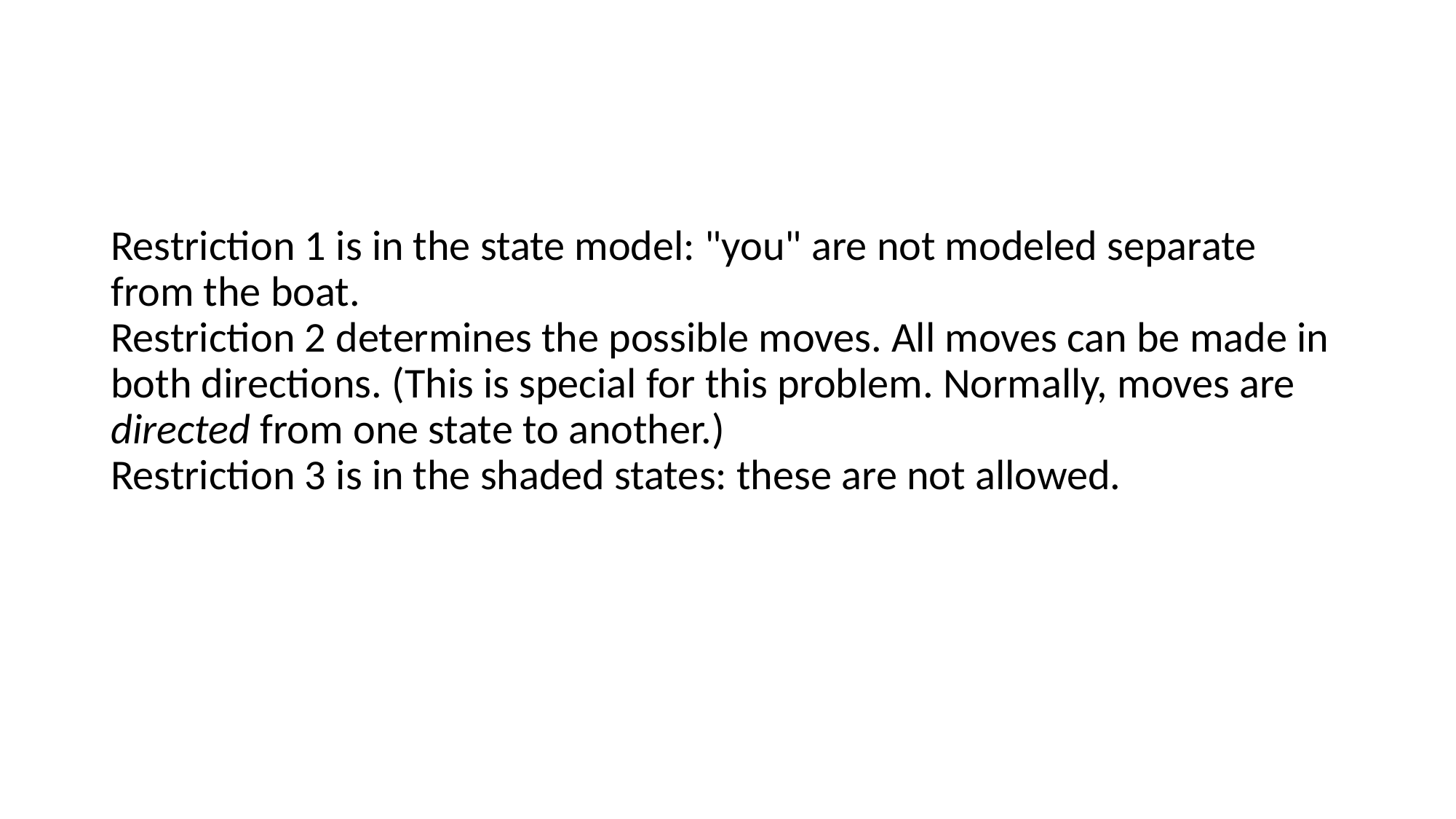

#
Restriction 1 is in the state model: "you" are not modeled separate from the boat.
Restriction 2 determines the possible moves. All moves can be made in both directions. (This is special for this problem. Normally, moves are directed from one state to another.)
Restriction 3 is in the shaded states: these are not allowed.